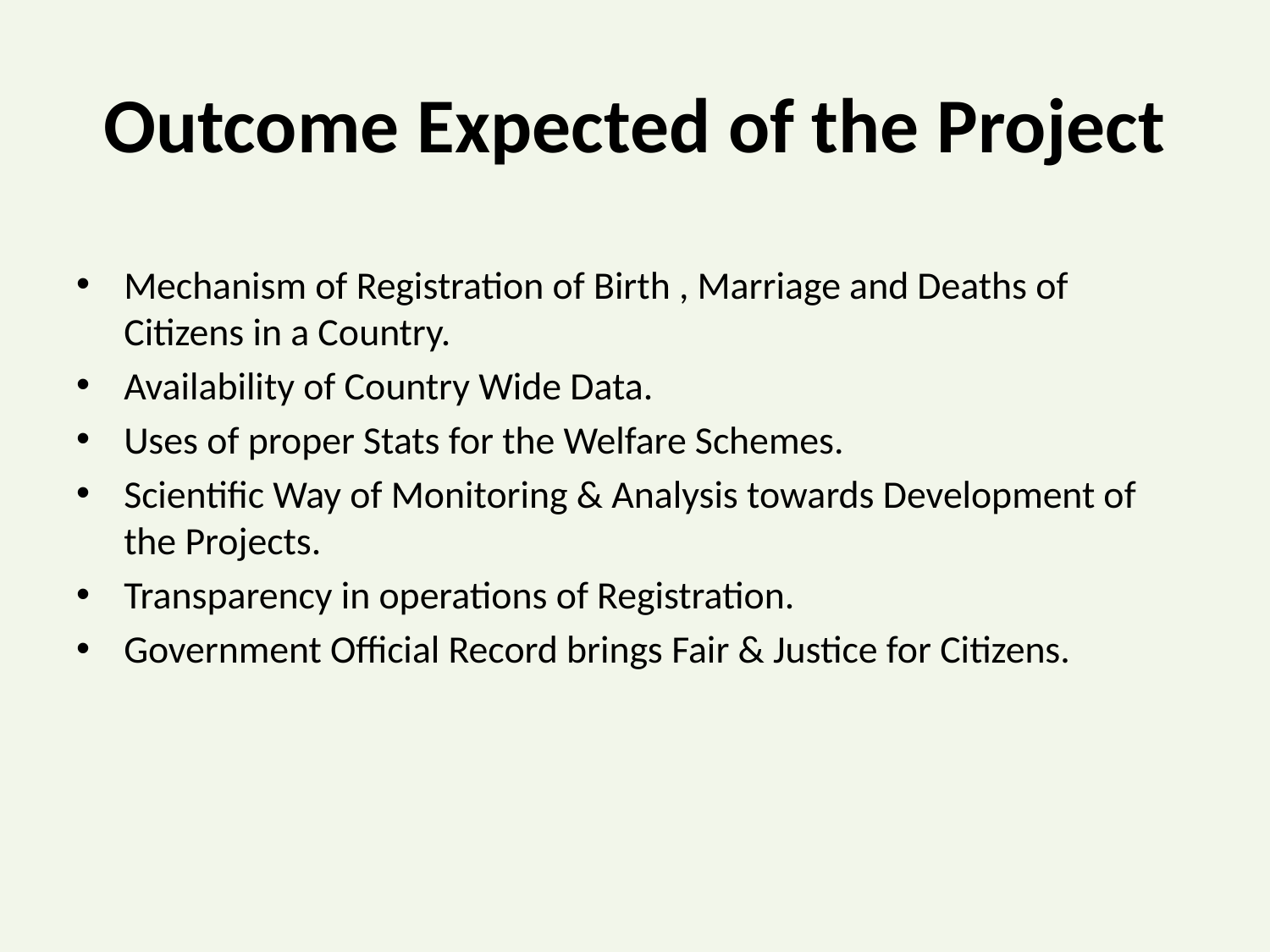

# Outcome Expected of the Project
Mechanism of Registration of Birth , Marriage and Deaths of Citizens in a Country.
Availability of Country Wide Data.
Uses of proper Stats for the Welfare Schemes.
Scientific Way of Monitoring & Analysis towards Development of the Projects.
Transparency in operations of Registration.
Government Official Record brings Fair & Justice for Citizens.